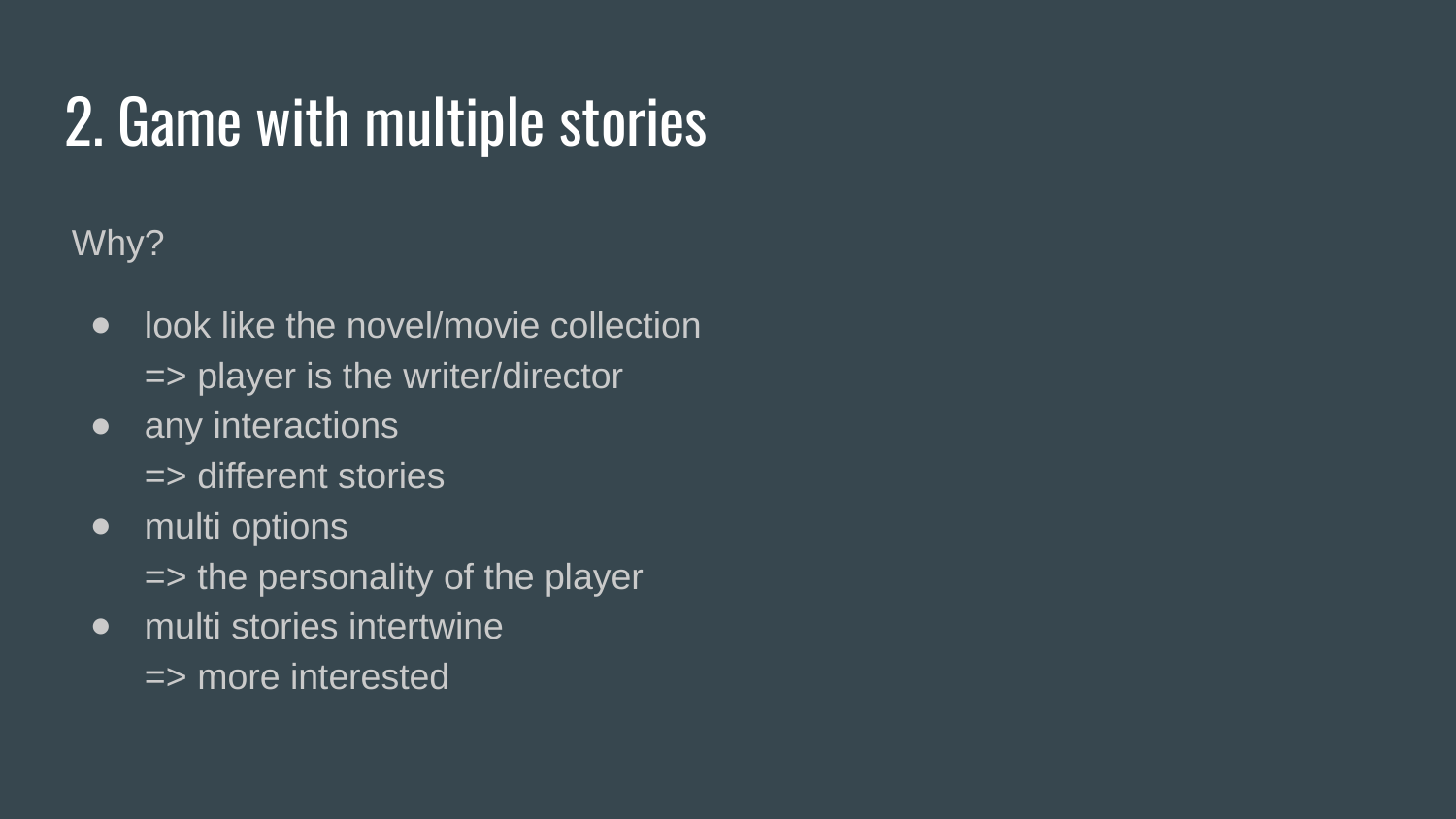

# 2. Game with multiple stories
Why?
look like the novel/movie collection
=> player is the writer/director
any interactions
=> different stories
multi options
=> the personality of the player
multi stories intertwine
=> more interested